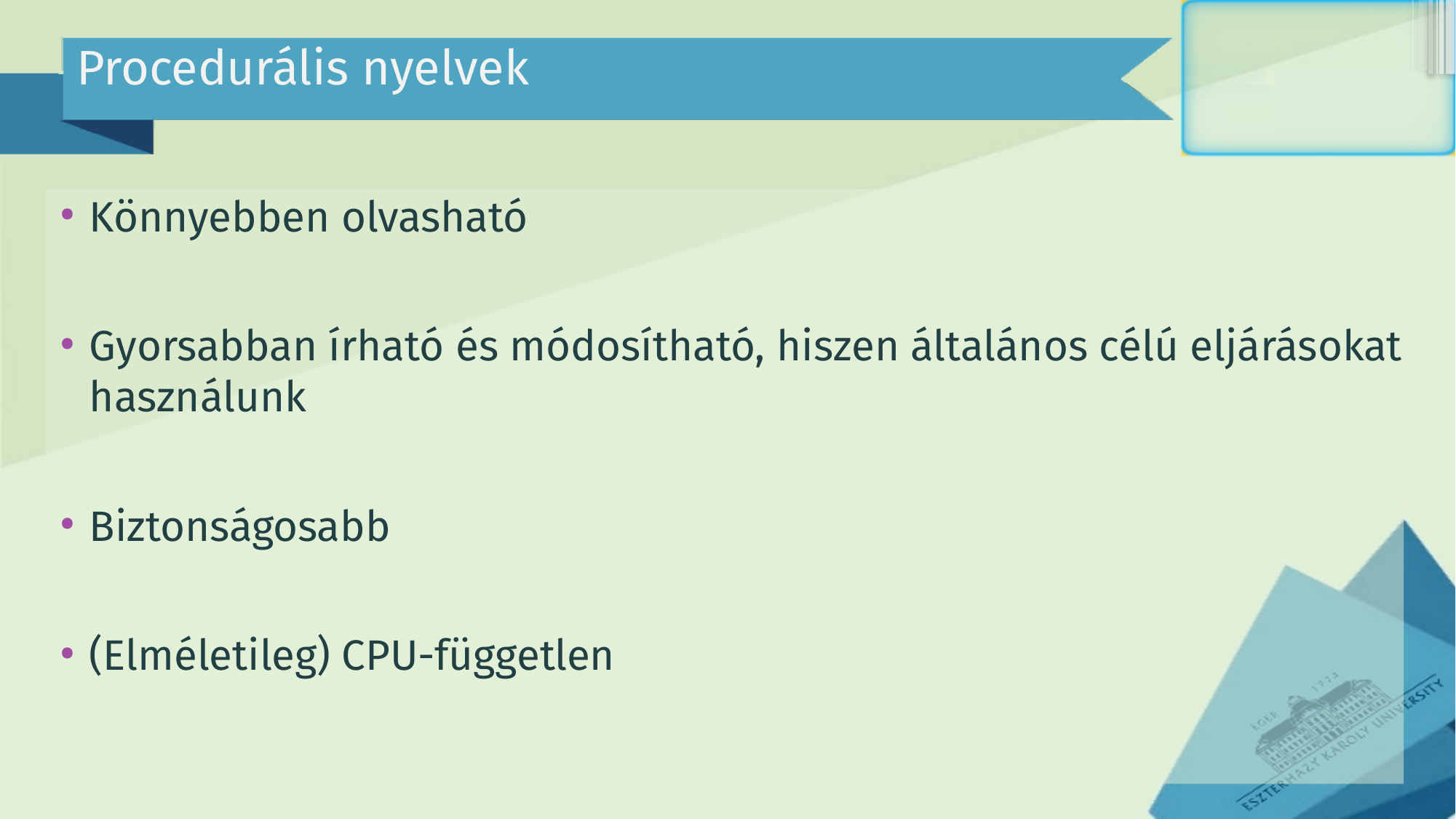

# Procedurális nyelvek
Könnyebben olvasható

Gyorsabban írható és módosítható, hiszen általános célú eljárásokat használunk

Biztonságosabb

(Elméletileg) CPU-független